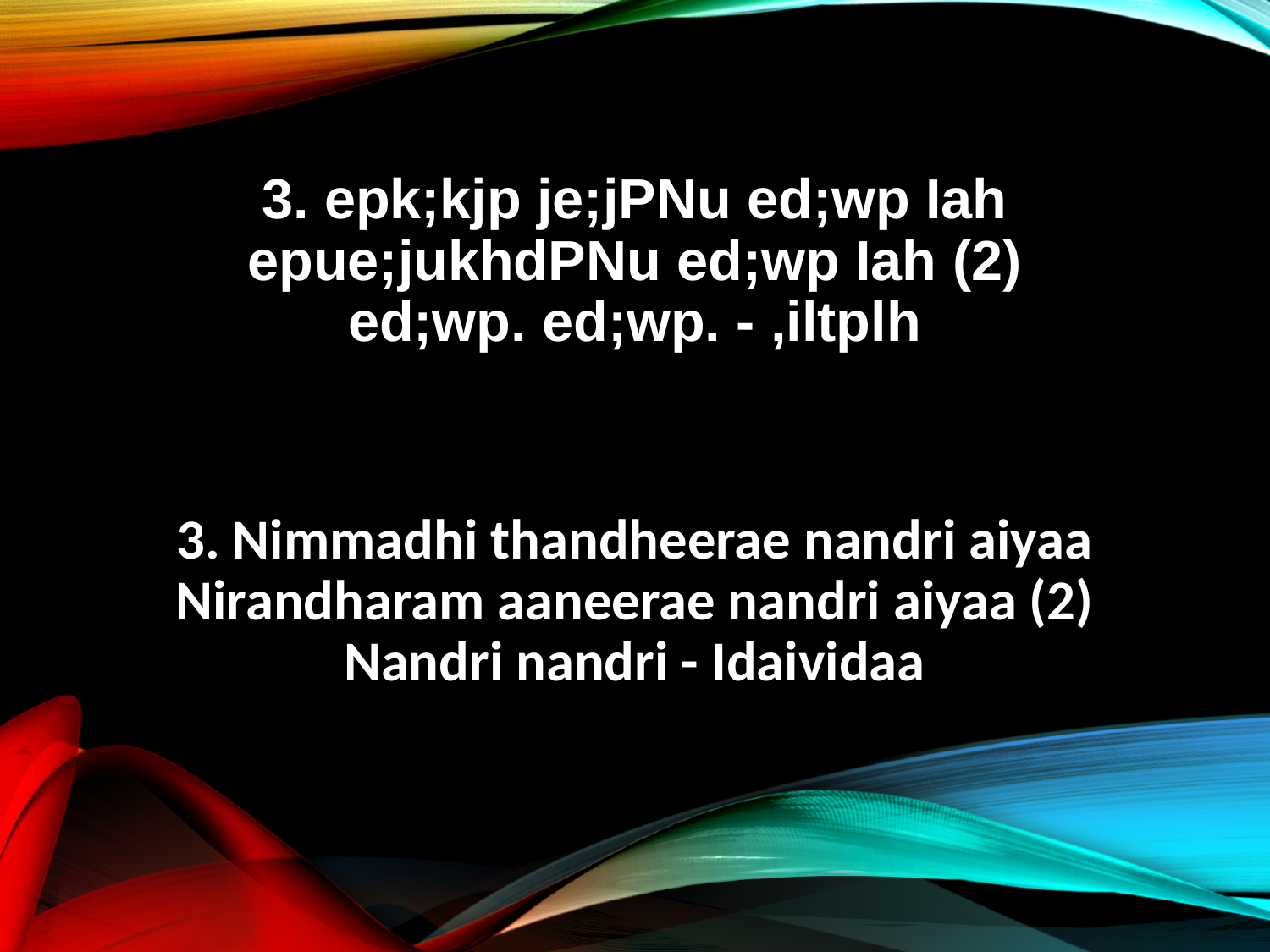

3. epk;kjp je;jPNu ed;wp Iah
epue;jukhdPNu ed;wp Iah (2)
ed;wp. ed;wp. - ,iltplh

3. Nimmadhi thandheerae nandri aiyaa
Nirandharam aaneerae nandri aiyaa (2)
Nandri nandri - Idaividaa